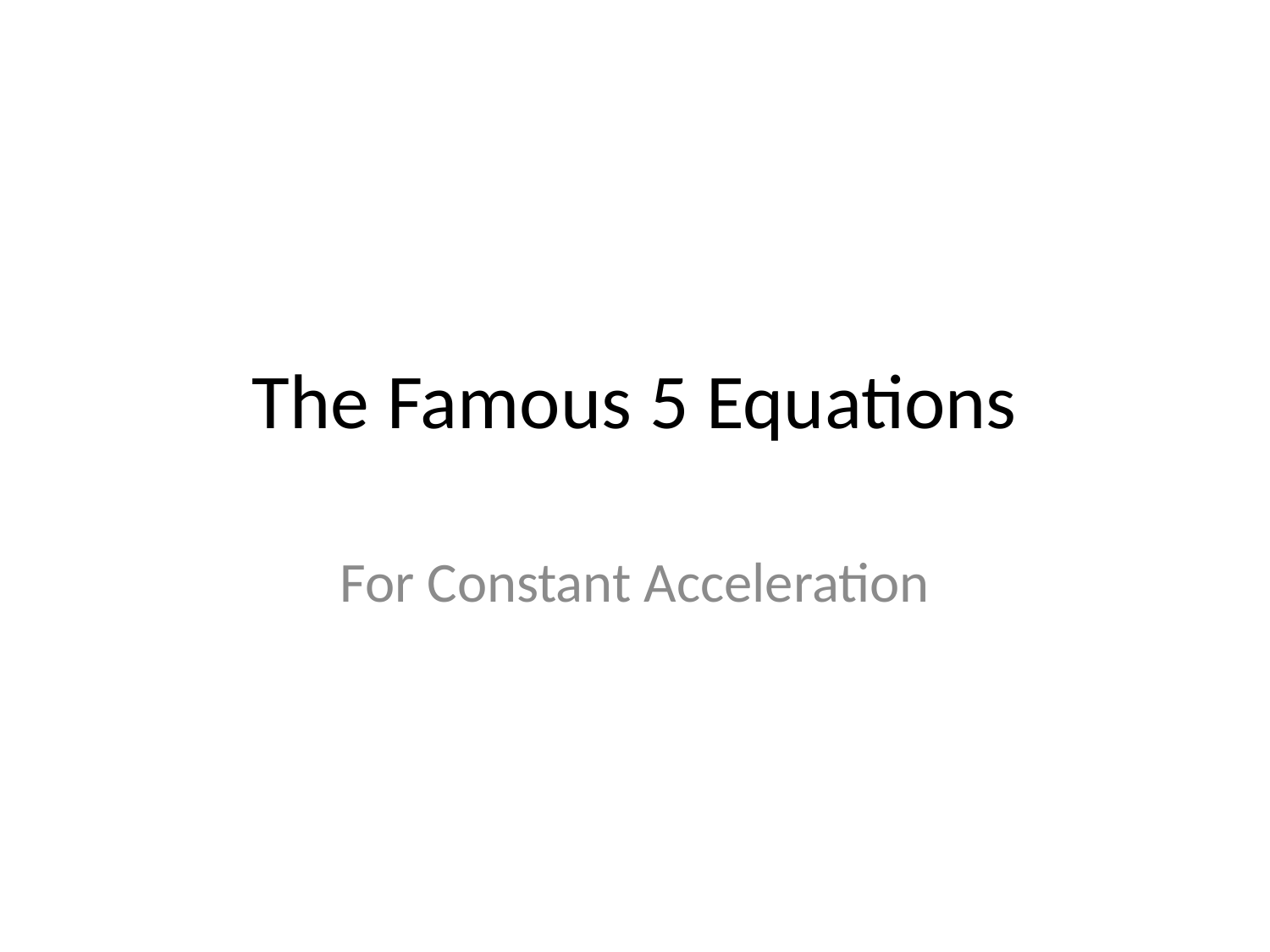

# The Famous 5 Equations
For Constant Acceleration